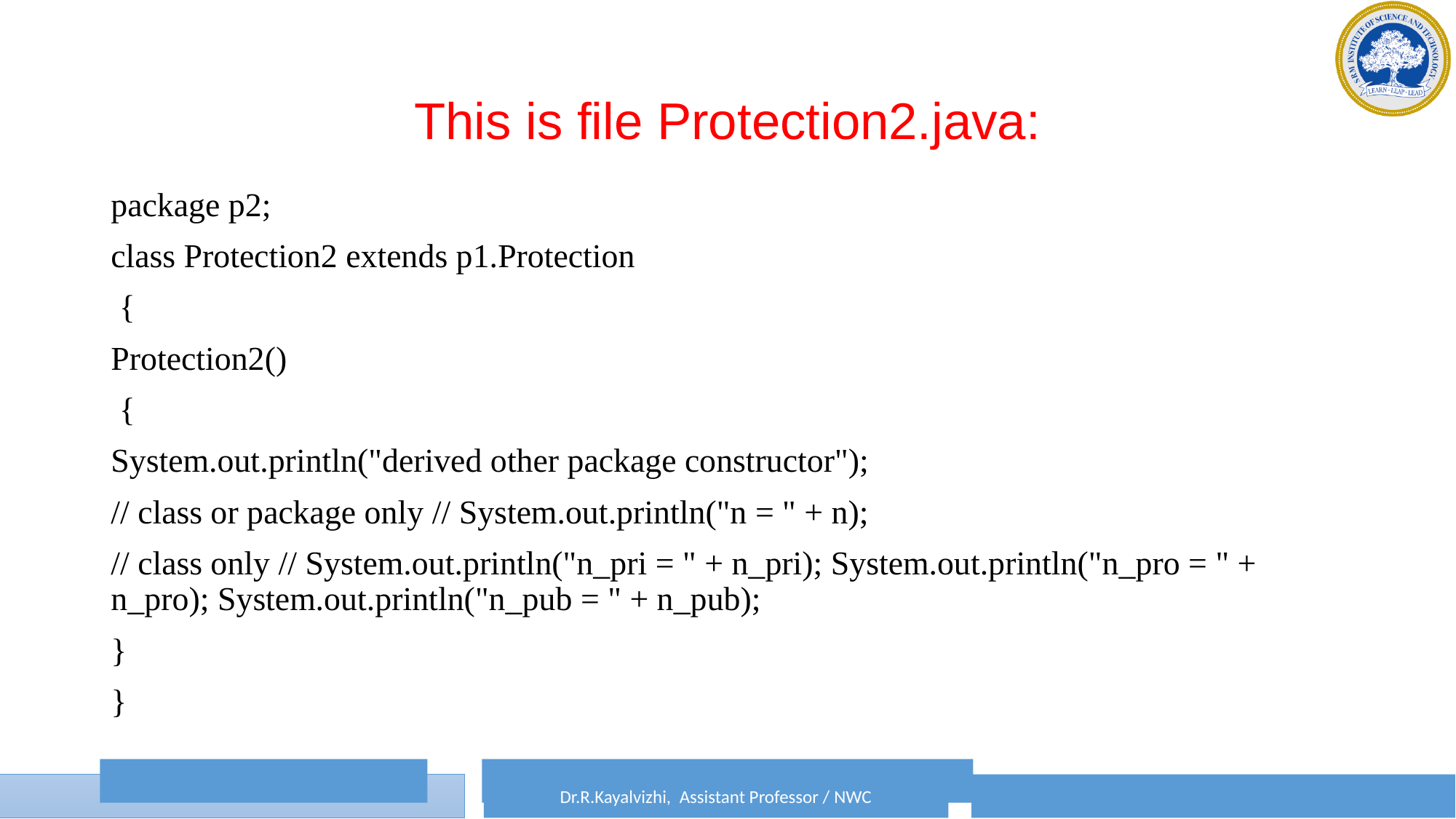

# This is file Protection2.java:
package p2;
class Protection2 extends p1.Protection
 {
Protection2()
 {
System.out.println("derived other package constructor");
// class or package only // System.out.println("n = " + n);
// class only // System.out.println("n_pri = " + n_pri); System.out.println("n_pro = " + n_pro); System.out.println("n_pub = " + n_pub);
}
}

Dr.P.Rama,  Assistant Professor / SRM CTECH
Dr.R.Kayalvizhi,  Assistant Professor / NWC

199